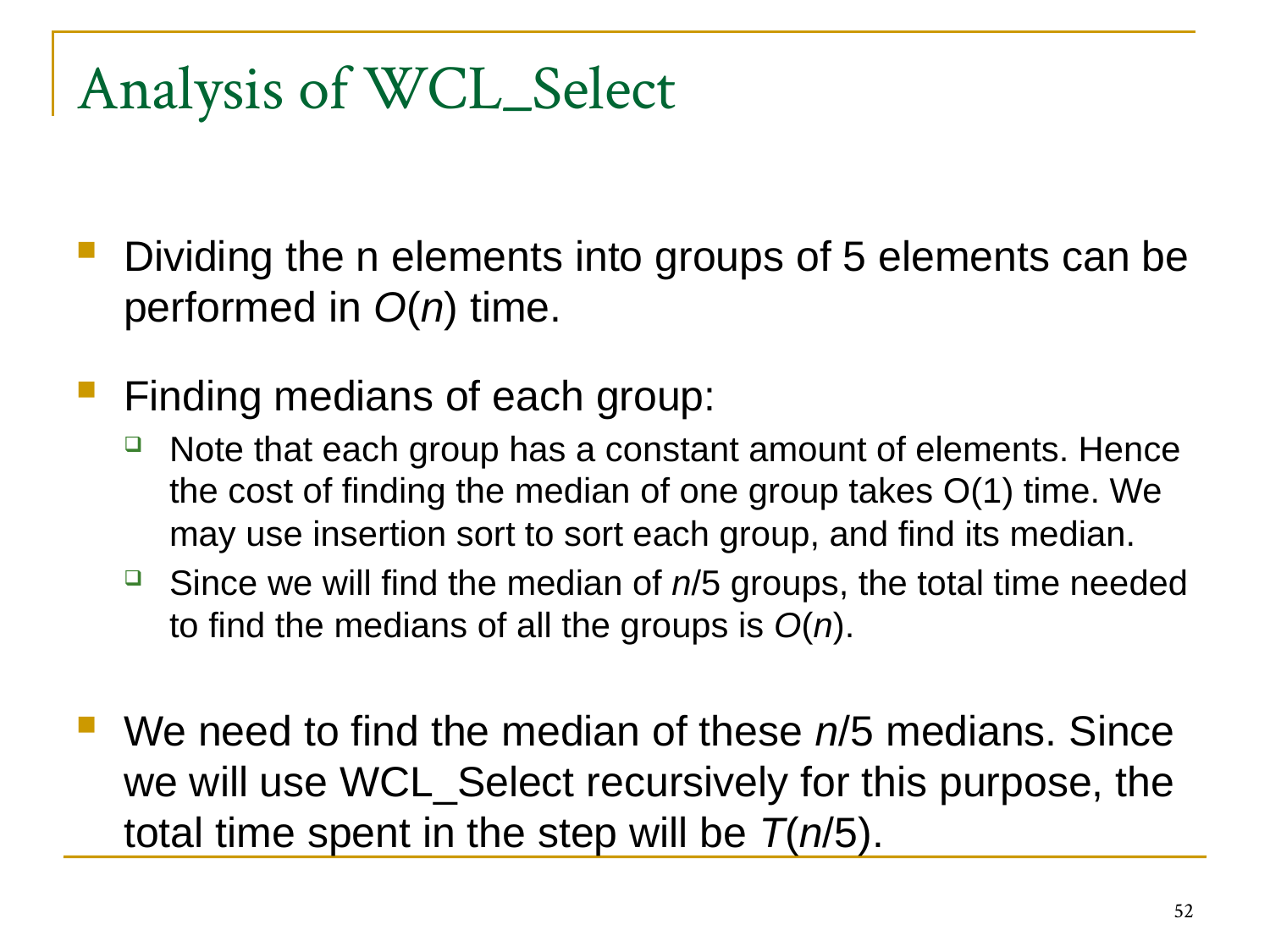

# Analysis of WCL_Select
Dividing the n elements into groups of 5 elements can be performed in O(n) time.

Finding medians of each group:
Note that each group has a constant amount of elements. Hence the cost of finding the median of one group takes O(1) time. We may use insertion sort to sort each group, and find its median.
Since we will find the median of n/5 groups, the total time needed to find the medians of all the groups is O(n).

We need to find the median of these n/5 medians. Since we will use WCL_Select recursively for this purpose, the total time spent in the step will be T(n/5).
52